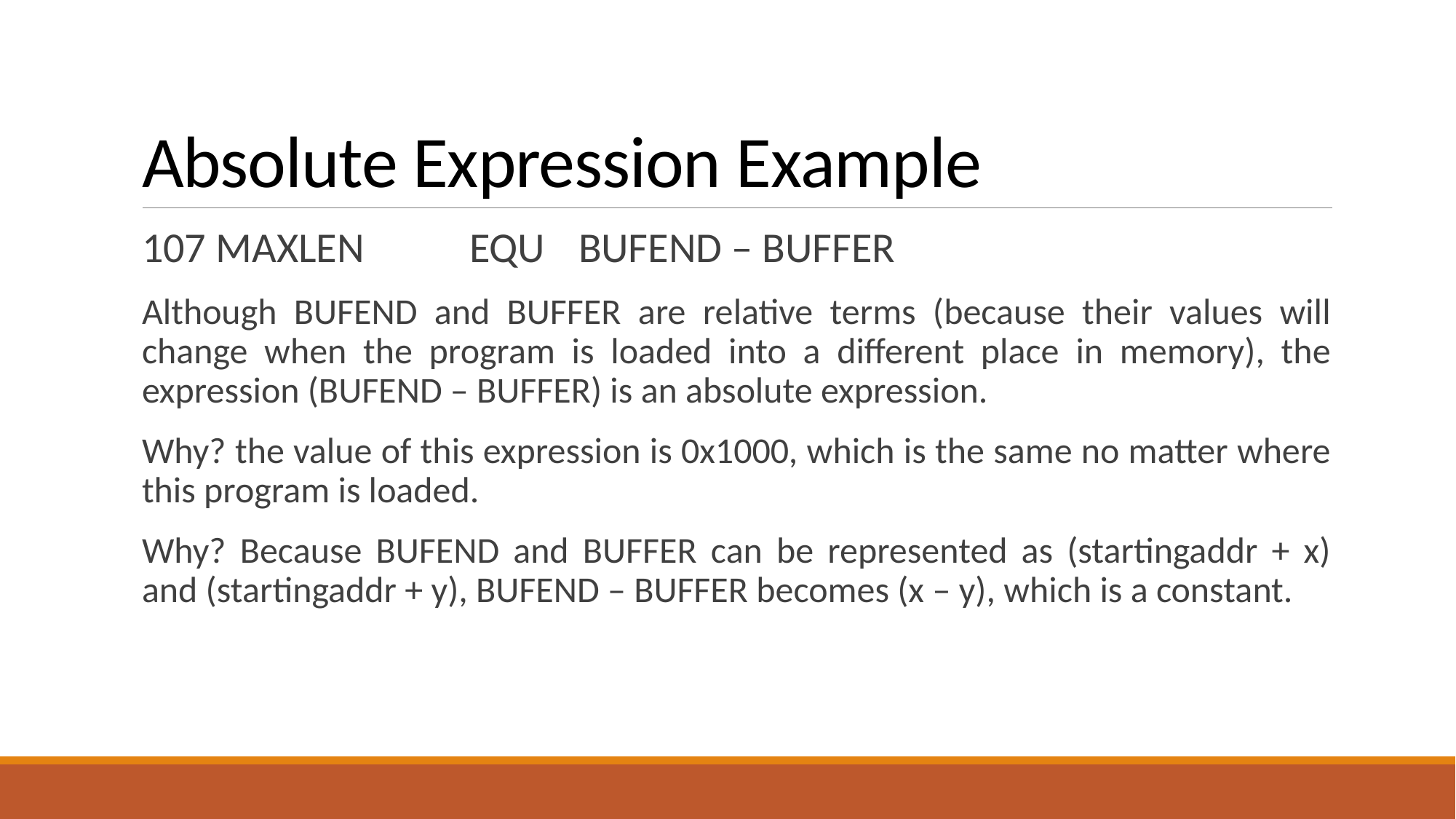

# Absolute Expression Example
107 MAXLEN	EQU	BUFEND – BUFFER
Although BUFEND and BUFFER are relative terms (because their values will change when the program is loaded into a different place in memory), the expression (BUFEND – BUFFER) is an absolute expression.
Why? the value of this expression is 0x1000, which is the same no matter where this program is loaded.
Why? Because BUFEND and BUFFER can be represented as (startingaddr + x) and (startingaddr + y), BUFEND – BUFFER becomes (x – y), which is a constant.